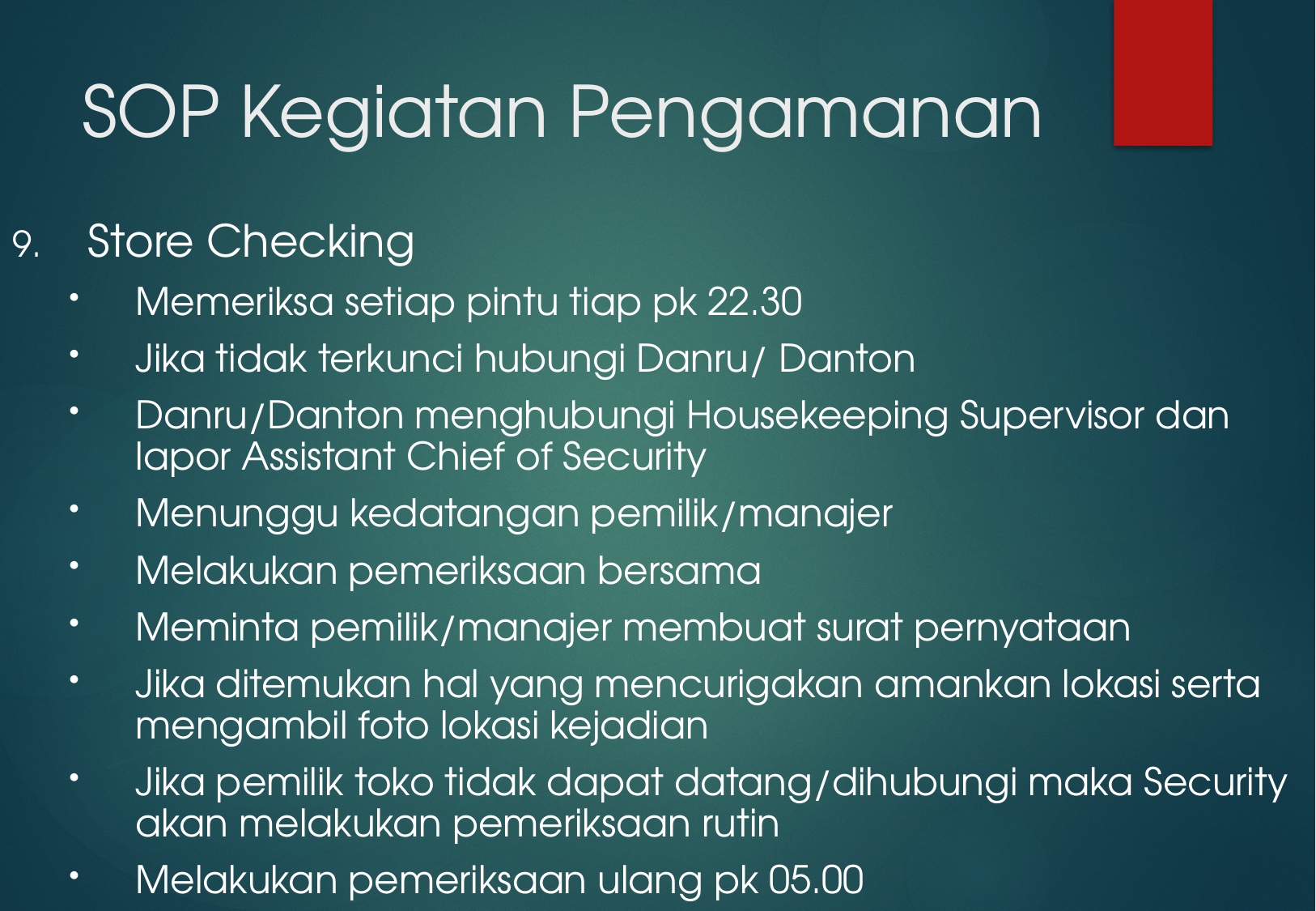

# SOP Kegiatan Pengamanan
Store Checking
Memeriksa setiap pintu tiap pk 22.30
Jika tidak terkunci hubungi Danru/ Danton
Danru/Danton menghubungi Housekeeping Supervisor dan lapor Assistant Chief of Security
Menunggu kedatangan pemilik/manajer
Melakukan pemeriksaan bersama
Meminta pemilik/manajer membuat surat pernyataan
Jika ditemukan hal yang mencurigakan amankan lokasi serta mengambil foto lokasi kejadian
Jika pemilik toko tidak dapat datang/dihubungi maka Security akan melakukan pemeriksaan rutin
Melakukan pemeriksaan ulang pk 05.00